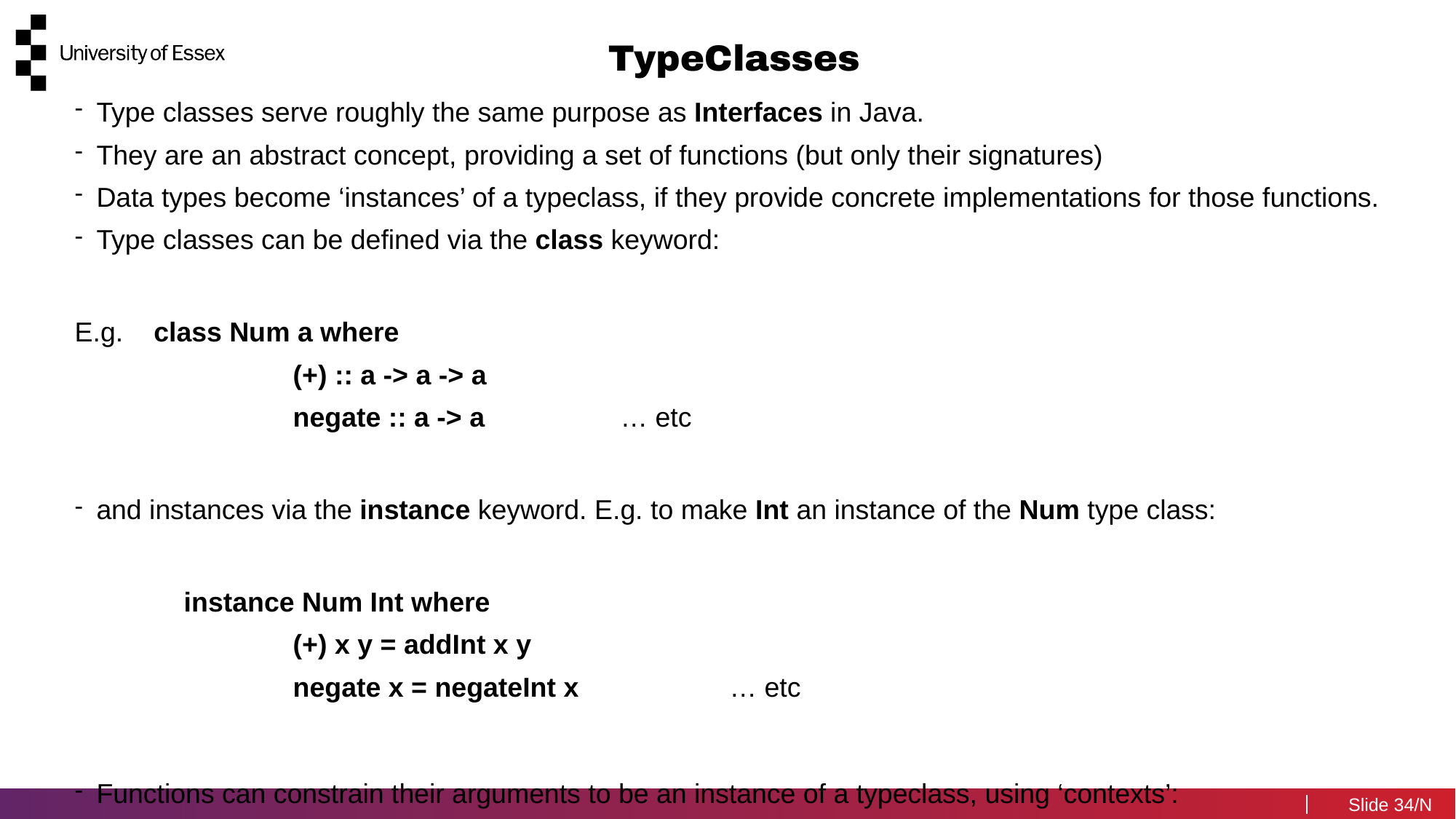

TypeClasses
Type classes serve roughly the same purpose as Interfaces in Java.
They are an abstract concept, providing a set of functions (but only their signatures)
Data types become ‘instances’ of a typeclass, if they provide concrete implementations for those functions.
Type classes can be defined via the class keyword:

E.g.    class Num a where
		(+) :: a -> a -> a
		negate :: a -> a		… etc

and instances via the instance keyword. E.g. to make Int an instance of the Num type class:

	instance Num Int where
		(+) x y = addInt x y
		negate x = negateInt x		… etc

Functions can constrain their arguments to be an instance of a typeclass, using ‘contexts’:
	E.g.    add5 :: Num a => a -> a       ( ‘a’ can be any type that is an instance of Num, e.g. Int, Double, etc)
34/N